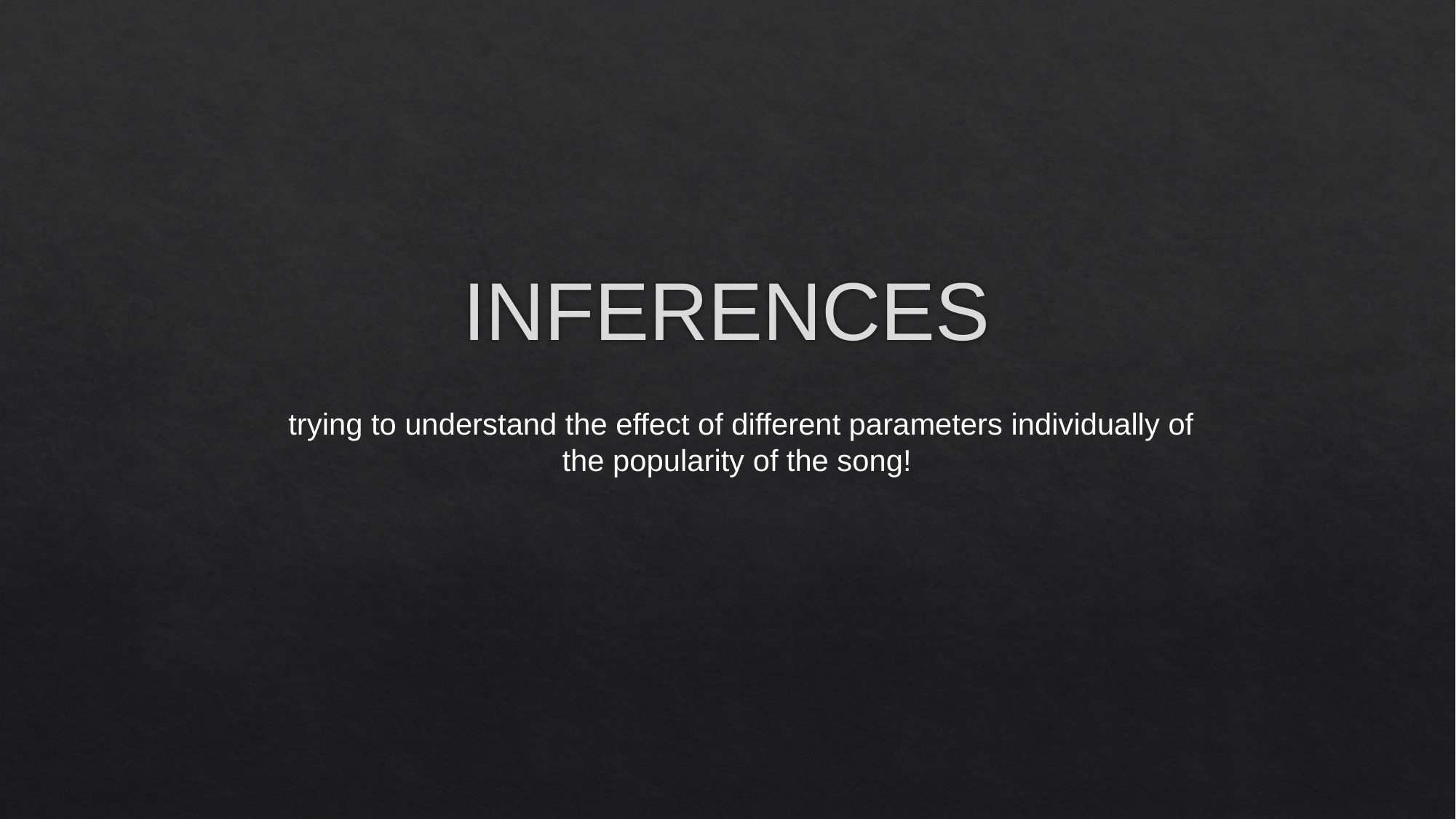

# INFERENCES
 trying to understand the effect of different parameters individually of the popularity of the song!